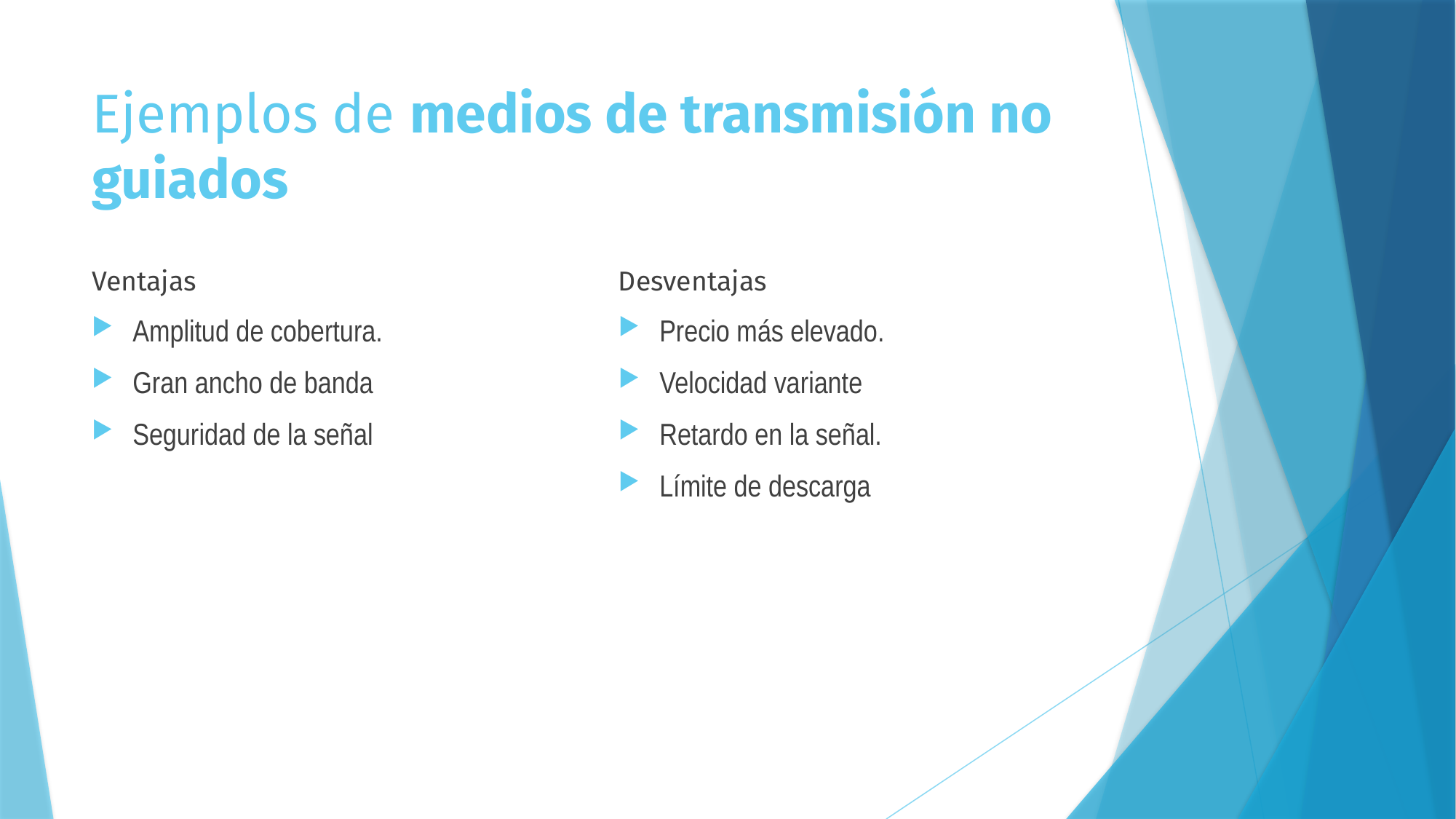

# Ejemplos de medios de transmisión no guiados
Ventajas
Amplitud de cobertura.
Gran ancho de banda
Seguridad de la señal
Desventajas
Precio más elevado.
Velocidad variante
Retardo en la señal.
Límite de descarga